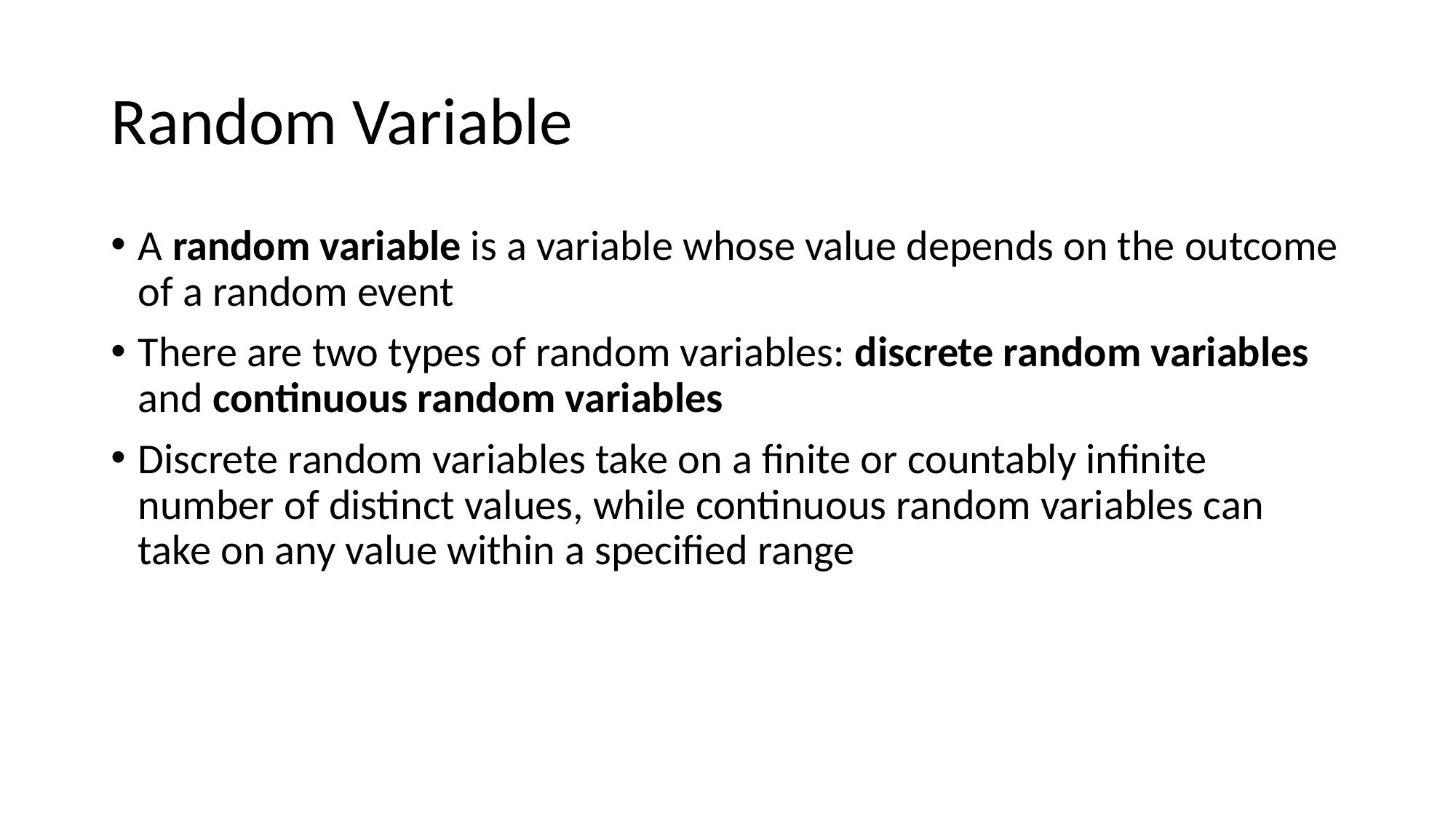

# Random Variable
A random variable is a variable whose value depends on the outcome of a random event
There are two types of random variables: discrete random variables and continuous random variables
Discrete random variables take on a finite or countably infinite number of distinct values, while continuous random variables can take on any value within a specified range